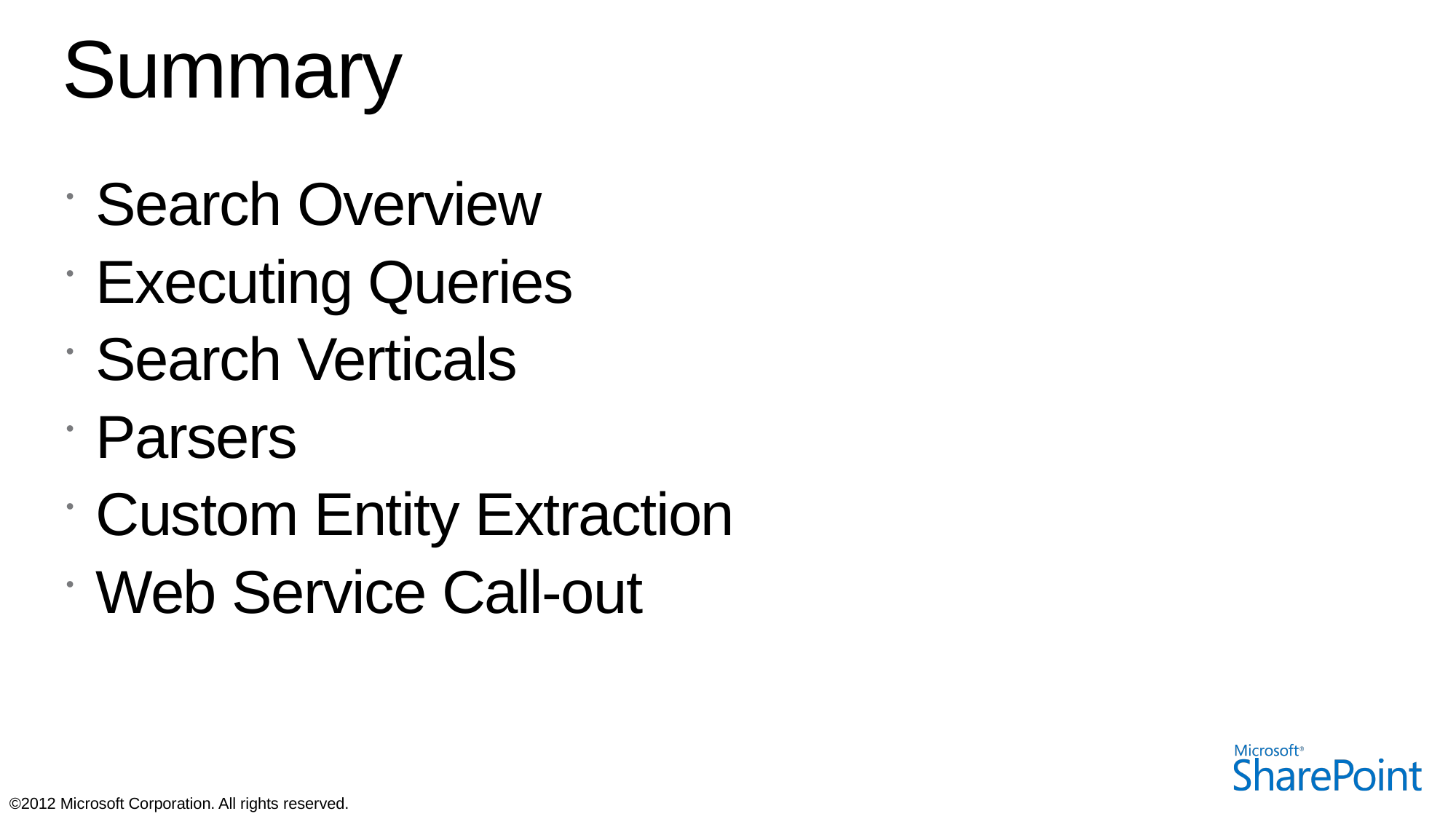

# Summary
Search Overview
Executing Queries
Search Verticals
Parsers
Custom Entity Extraction
Web Service Call-out